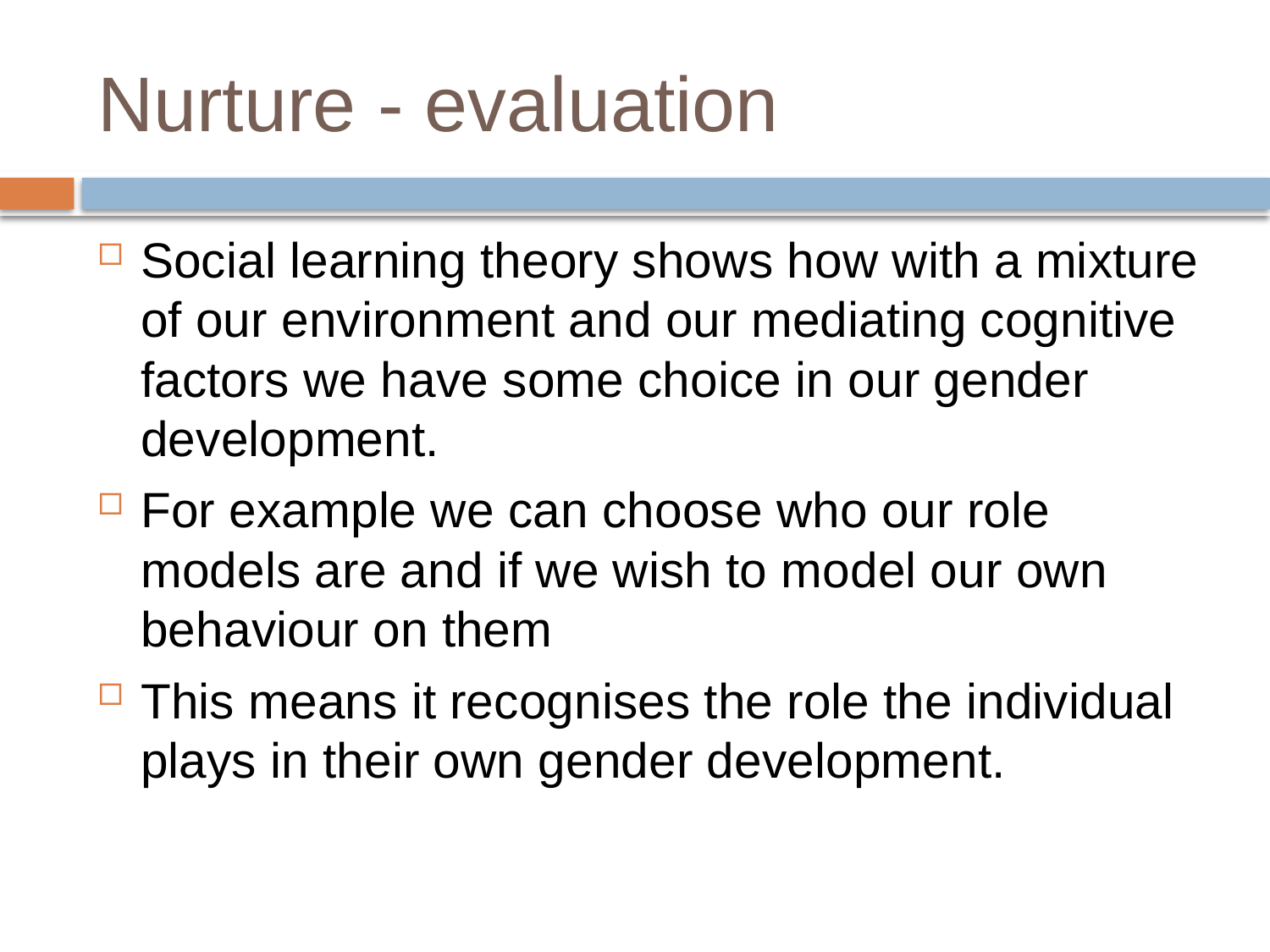

# Nurture - evaluation
Social learning theory shows how with a mixture of our environment and our mediating cognitive factors we have some choice in our gender development.
For example we can choose who our role models are and if we wish to model our own behaviour on them
This means it recognises the role the individual plays in their own gender development.